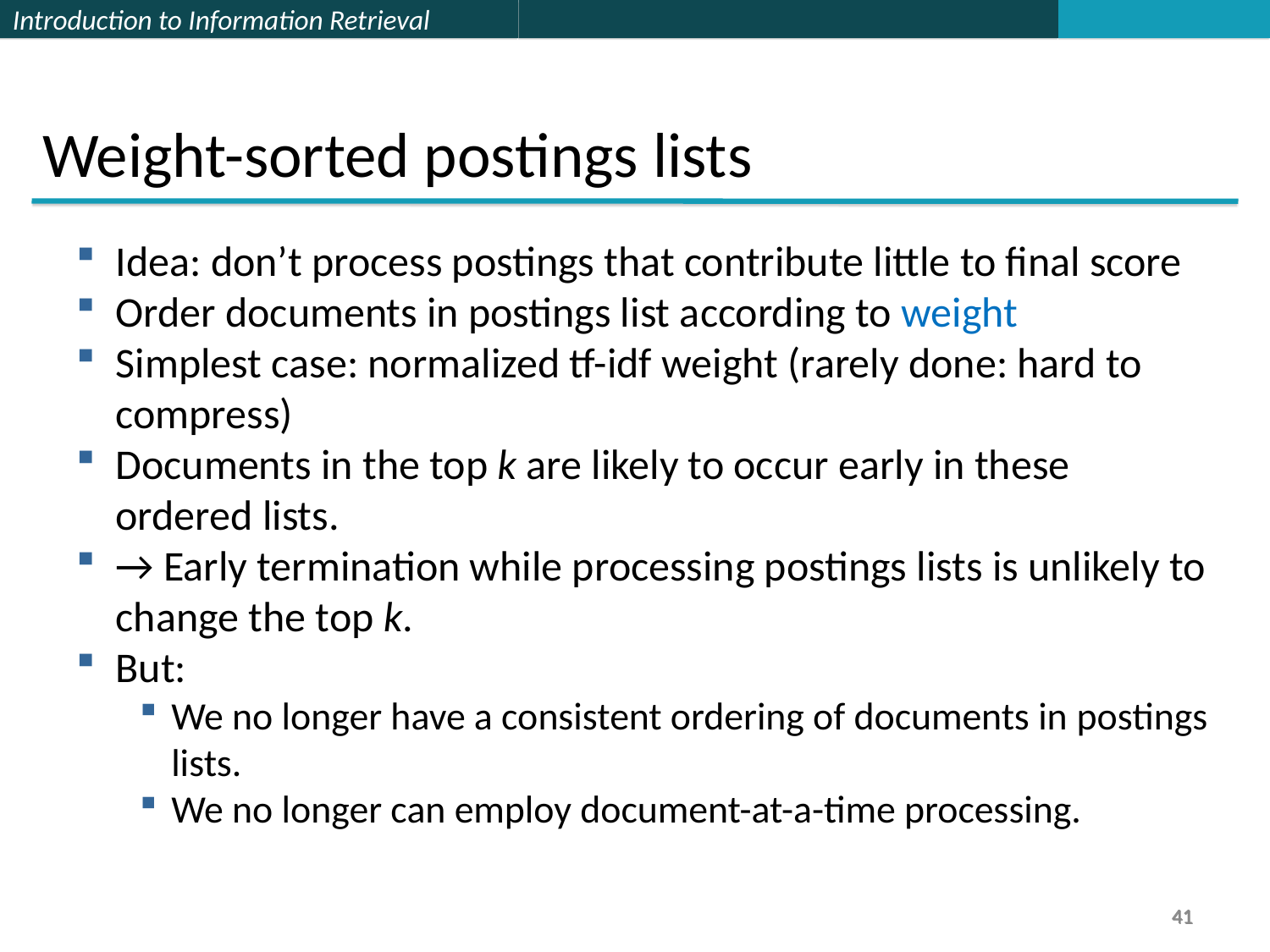

Weight-sorted postings lists
Idea: don’t process postings that contribute little to final score
Order documents in postings list according to weight
Simplest case: normalized tf-idf weight (rarely done: hard to compress)
Documents in the top k are likely to occur early in these ordered lists.
→ Early termination while processing postings lists is unlikely to change the top k.
But:
We no longer have a consistent ordering of documents in postings lists.
We no longer can employ document-at-a-time processing.
41
41